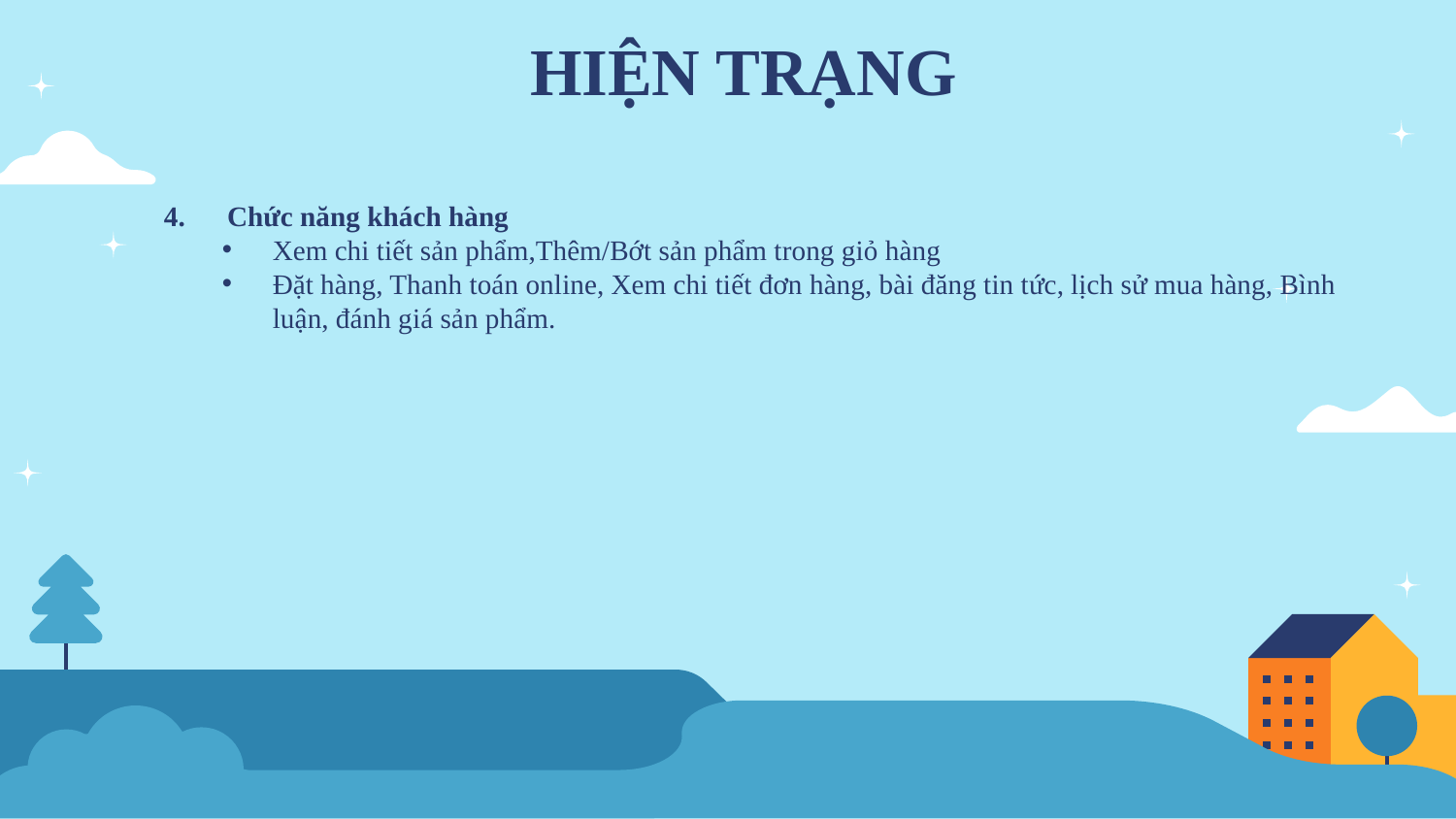

# HIỆN TRẠNG

4.      Chức năng khách hàng
Xem chi tiết sản phẩm,Thêm/Bớt sản phẩm trong giỏ hàng
Đặt hàng, Thanh toán online, Xem chi tiết đơn hàng, bài đăng tin tức, lịch sử mua hàng, Bình luận, đánh giá sản phẩm.